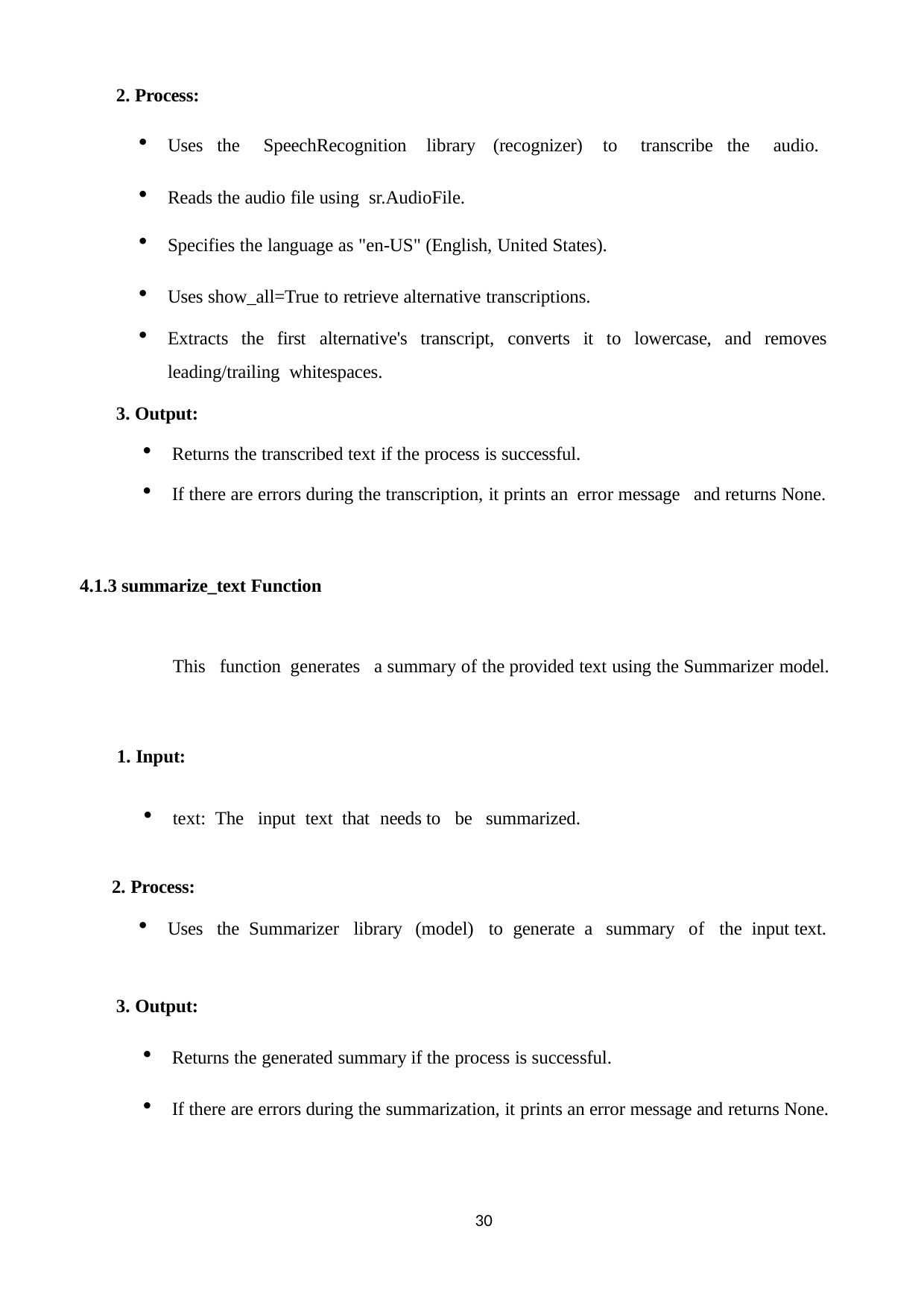

2. Process:
Uses   the     SpeechRecognition    library    (recognizer)    to     transcribe   the     audio.
Reads the audio file using  sr.AudioFile.
Specifies the language as "en-US" (English, United States).
Uses show_all=True to retrieve alternative transcriptions.
Extracts the first alternative's transcript, converts it to lowercase, and removes leading/trailing  whitespaces.
Output:
Returns the transcribed text if the process is successful.
If there are errors during the transcription, it prints an  error message   and returns None.
4.1.3 summarize_text Function
This   function  generates   a summary of the provided text using the Summarizer model.
Input:

text:  The   input  text  that  needs to   be   summarized.
Process:

Uses   the  Summarizer   library   (model)   to  generate  a   summary   of   the  input text.
Output:
Returns the generated summary if the process is successful.
If there are errors during the summarization, it prints an error message and returns None.
30